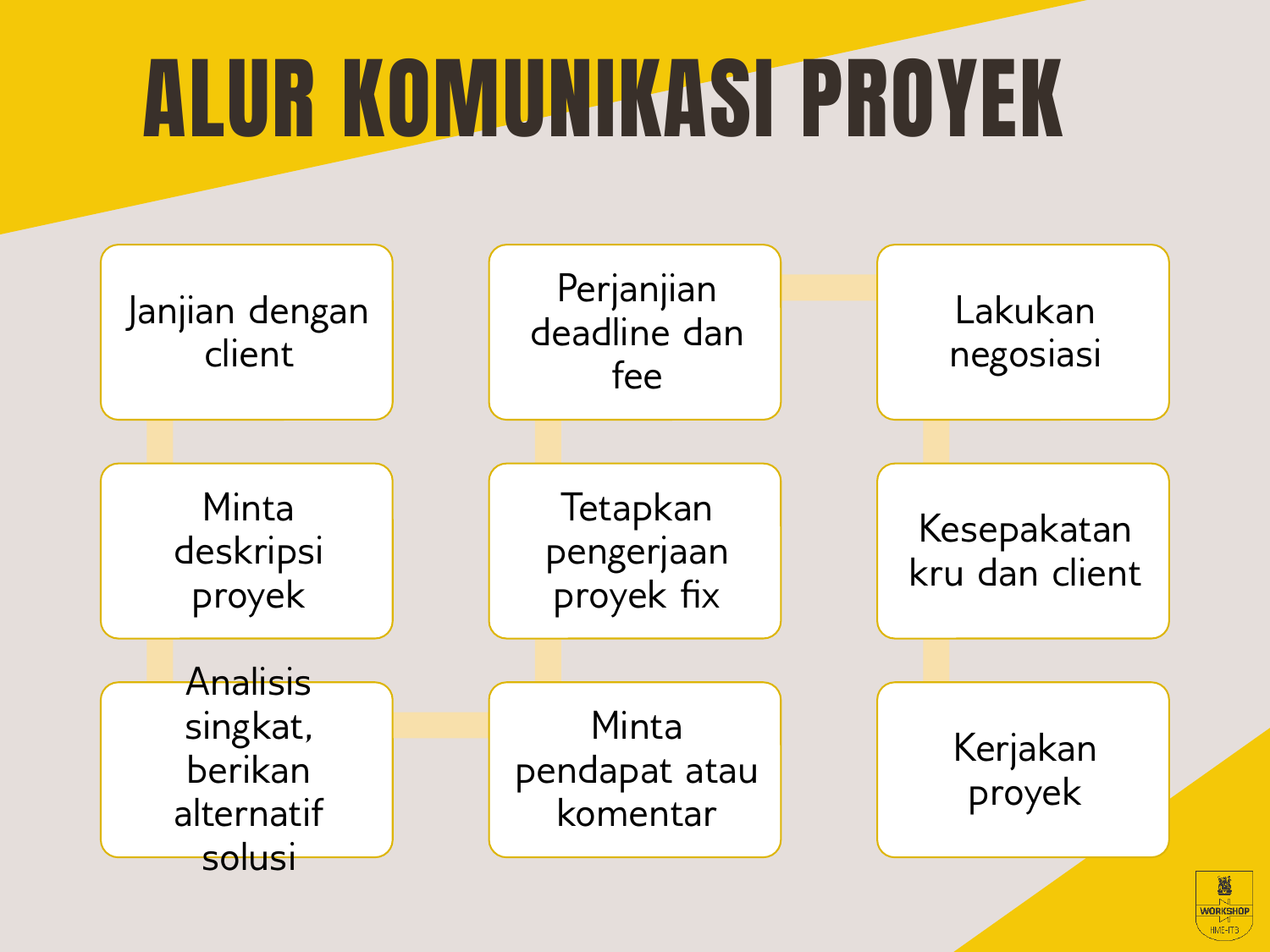

# ALUR KOMUNIKASI PROYEK
Janjian dengan client
Minta deskripsi proyek
Analisis singkat, berikan alternatif solusi
Minta pendapat atau komentar
Tetapkan pengerjaan proyek fix
Perjanjian deadline dan fee
Lakukan negosiasi
Kesepakatan kru dan client
Kerjakan proyek